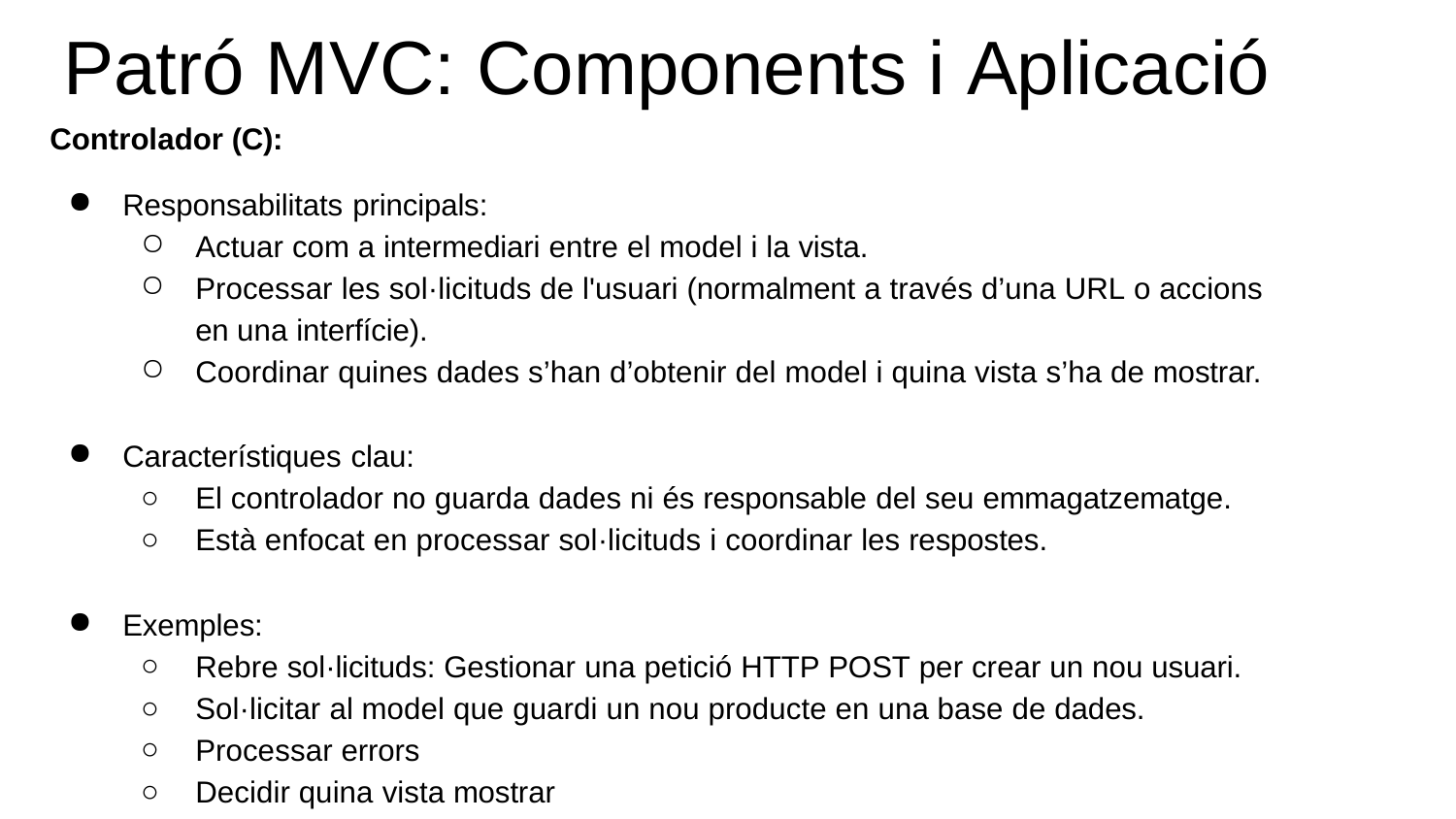

# Patró MVC: Components i Aplicació
Controlador (C):
Responsabilitats principals:
Actuar com a intermediari entre el model i la vista.
Processar les sol·licituds de l'usuari (normalment a través d’una URL o accions en una interfície).
Coordinar quines dades s’han d’obtenir del model i quina vista s’ha de mostrar.

Característiques clau:
El controlador no guarda dades ni és responsable del seu emmagatzematge.
Està enfocat en processar sol·licituds i coordinar les respostes.

Exemples:
Rebre sol·licituds: Gestionar una petició HTTP POST per crear un nou usuari.
Sol·licitar al model que guardi un nou producte en una base de dades.
Processar errors
Decidir quina vista mostrar